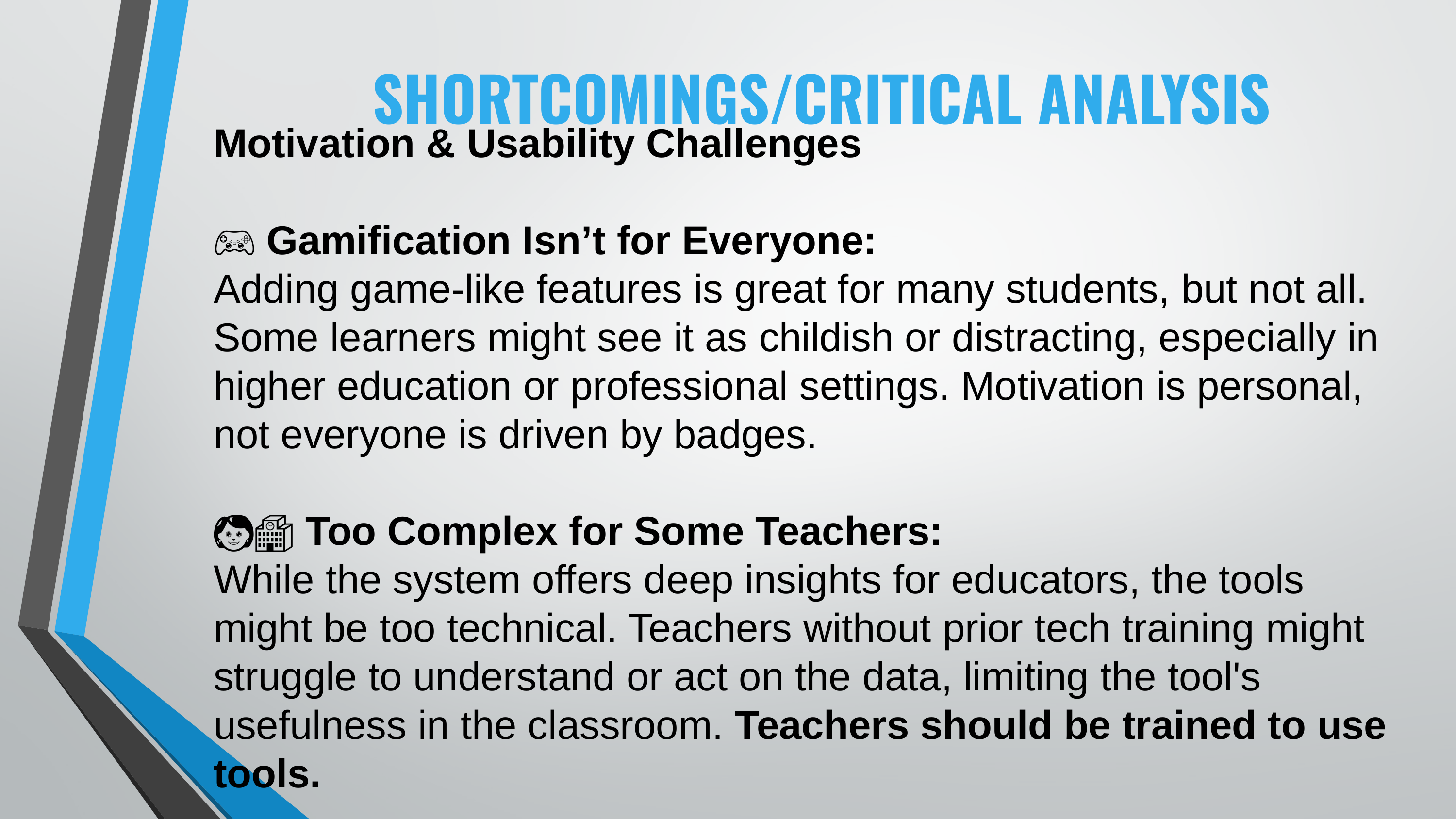

SHORTCOMINGS/CRITICAL ANALYSIS
Motivation & Usability Challenges

🎮 Gamification Isn’t for Everyone:
Adding game-like features is great for many students, but not all. Some learners might see it as childish or distracting, especially in higher education or professional settings. Motivation is personal, not everyone is driven by badges.

👩‍🏫 Too Complex for Some Teachers:
While the system offers deep insights for educators, the tools might be too technical. Teachers without prior tech training might struggle to understand or act on the data, limiting the tool's usefulness in the classroom. Teachers should be trained to use tools.